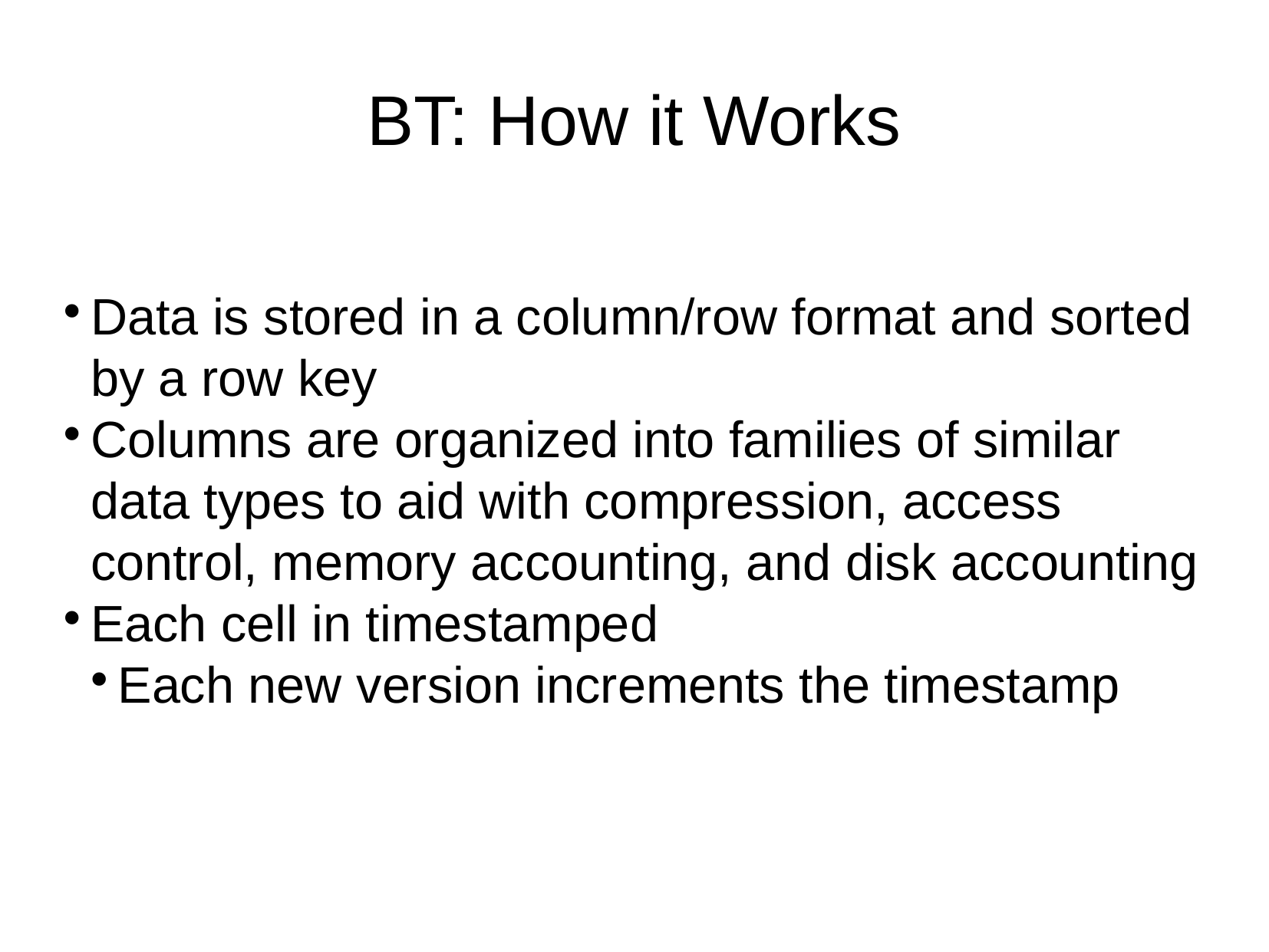

BT: How it Works
Data is stored in a column/row format and sorted by a row key
Columns are organized into families of similar data types to aid with compression, access control, memory accounting, and disk accounting
Each cell in timestamped
Each new version increments the timestamp